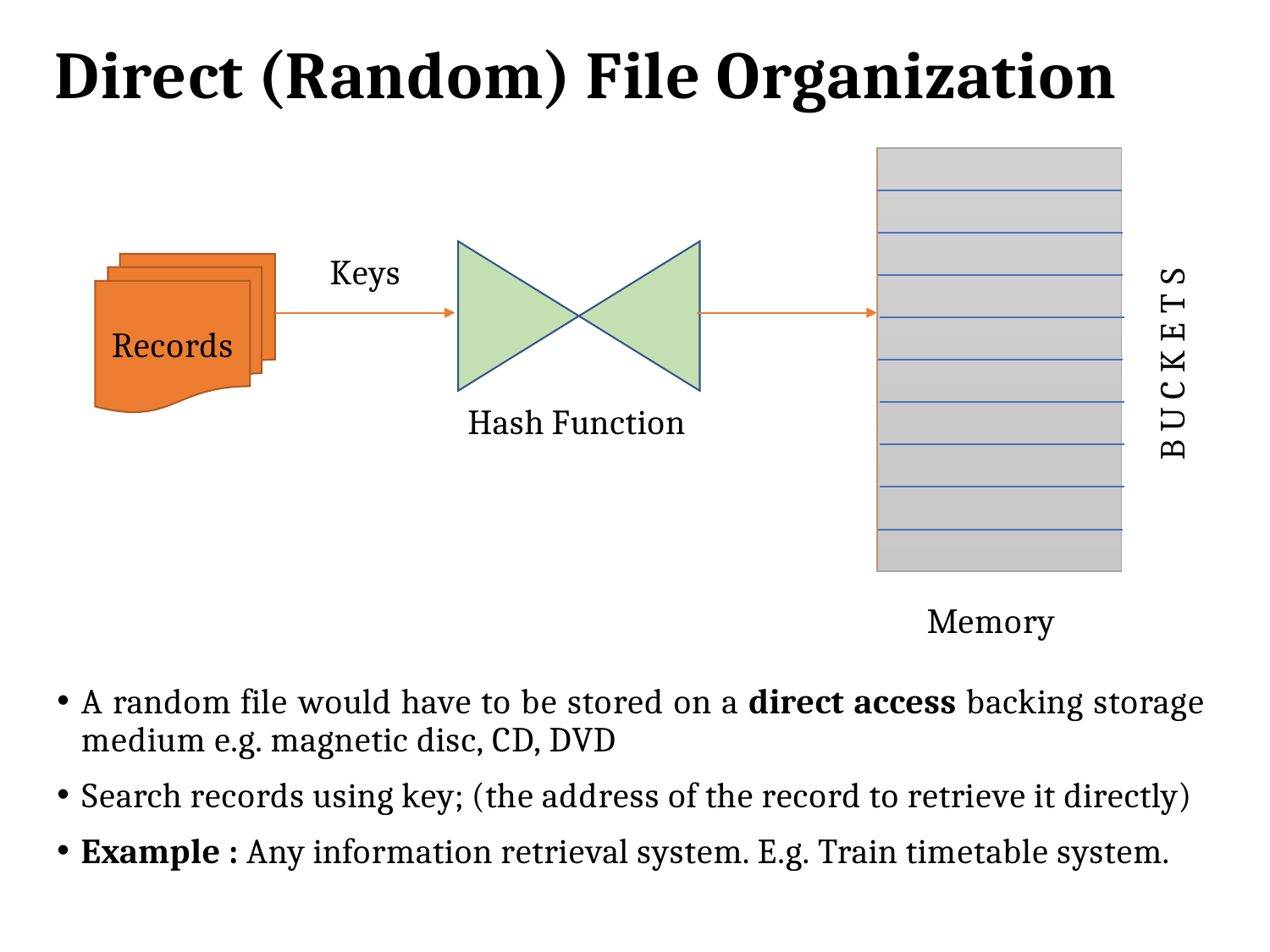

# Direct (Random) File Organization

Keys
Records
B U C K E T S
Hash Function
Memory
A random file would have to be stored on a direct access backing storage medium e.g. magnetic disc, CD, DVD
Search records using key; (the address of the record to retrieve it directly)
Example : Any information retrieval system. E.g. Train timetable system.